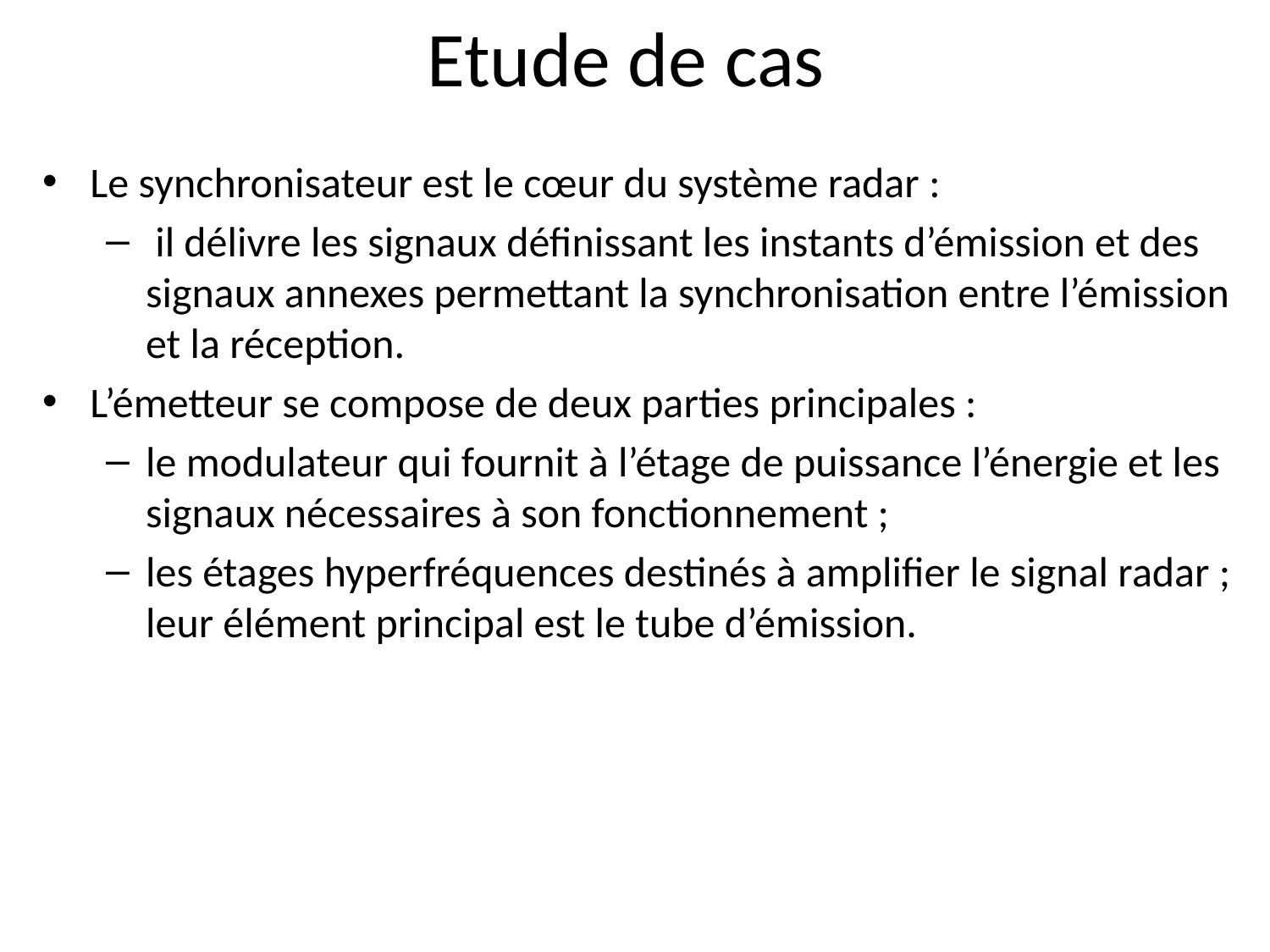

# Etude de cas
Le synchronisateur est le cœur du système radar :
 il délivre les signaux définissant les instants d’émission et des signaux annexes permettant la synchronisation entre l’émission et la réception.
L’émetteur se compose de deux parties principales :
le modulateur qui fournit à l’étage de puissance l’énergie et les signaux nécessaires à son fonctionnement ;
les étages hyperfréquences destinés à amplifier le signal radar ; leur élément principal est le tube d’émission.